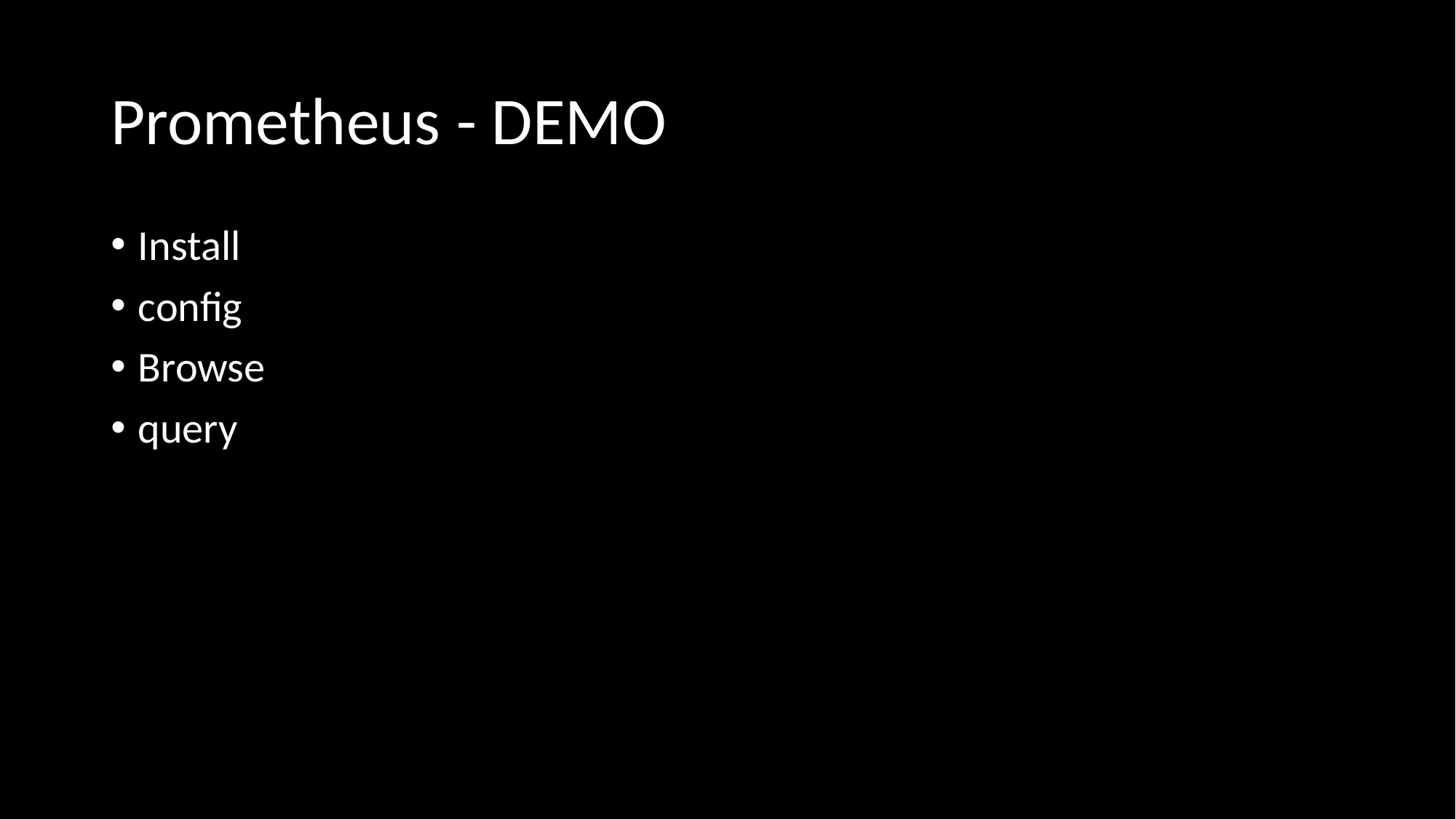

# Prometheus - DEMO
Install
config
Browse
query